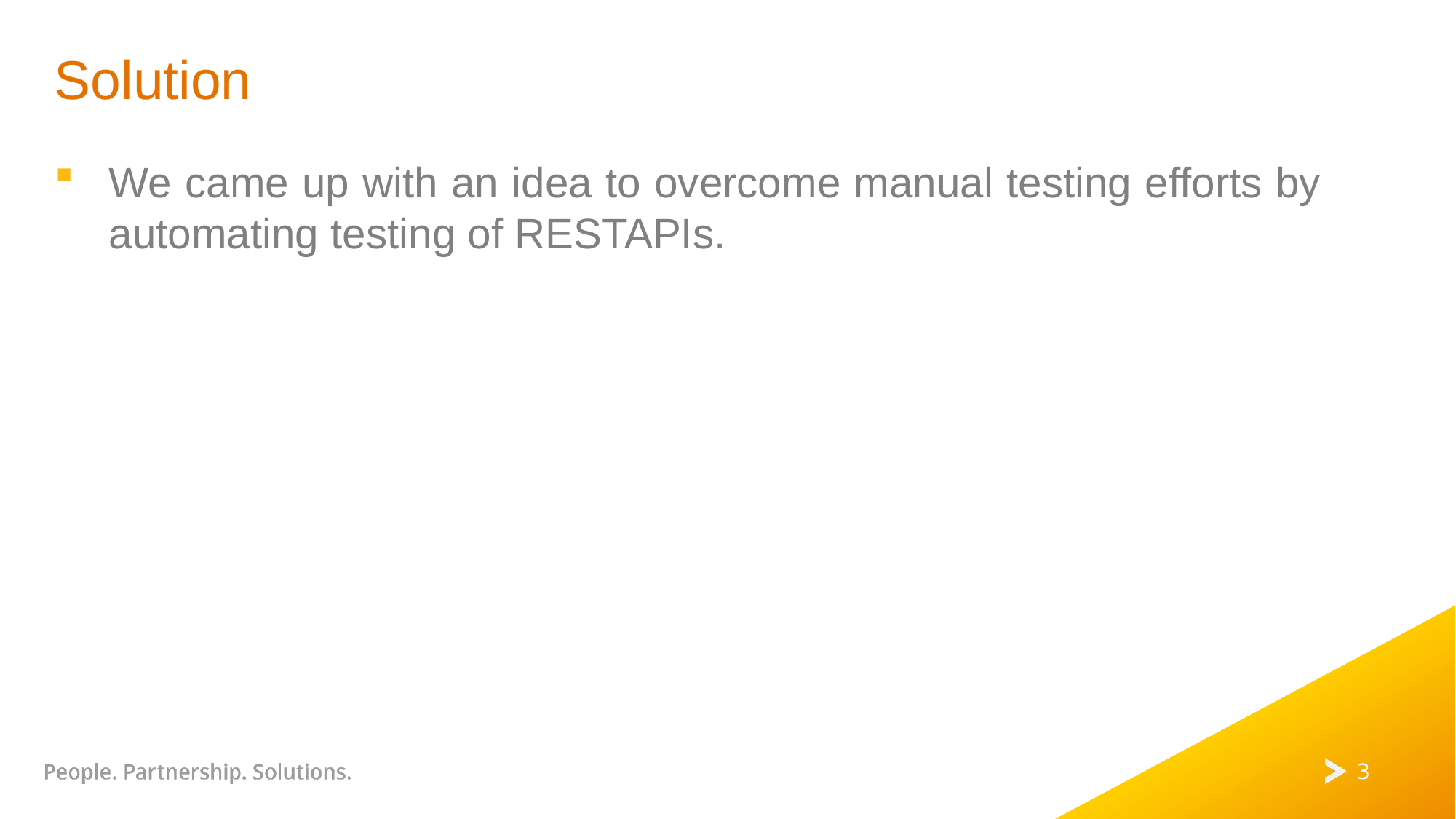

Solution
We came up with an idea to overcome manual testing efforts by automating testing of RESTAPIs.